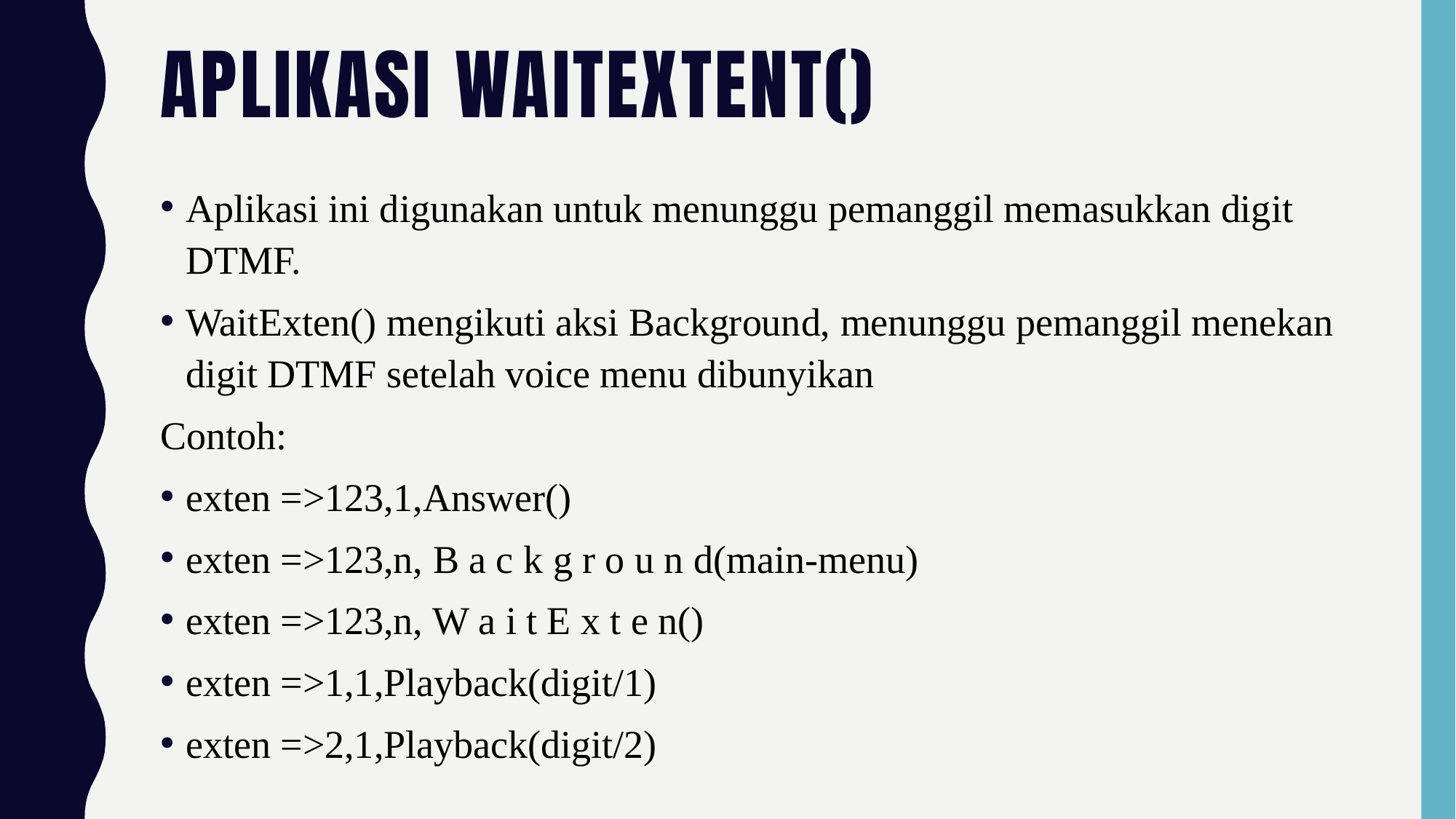

# Aplikasi wAITeXTENT()
Aplikasi ini digunakan untuk menunggu pemanggil memasukkan digit DTMF.
WaitExten() mengikuti aksi Background, menunggu pemanggil menekan digit DTMF setelah voice menu dibunyikan
Contoh:
exten =>123,1,Answer()
exten =>123,n, B a c k g r o u n d(main-menu)
exten =>123,n, W a i t E x t e n()
exten =>1,1,Playback(digit/1)
exten =>2,1,Playback(digit/2)